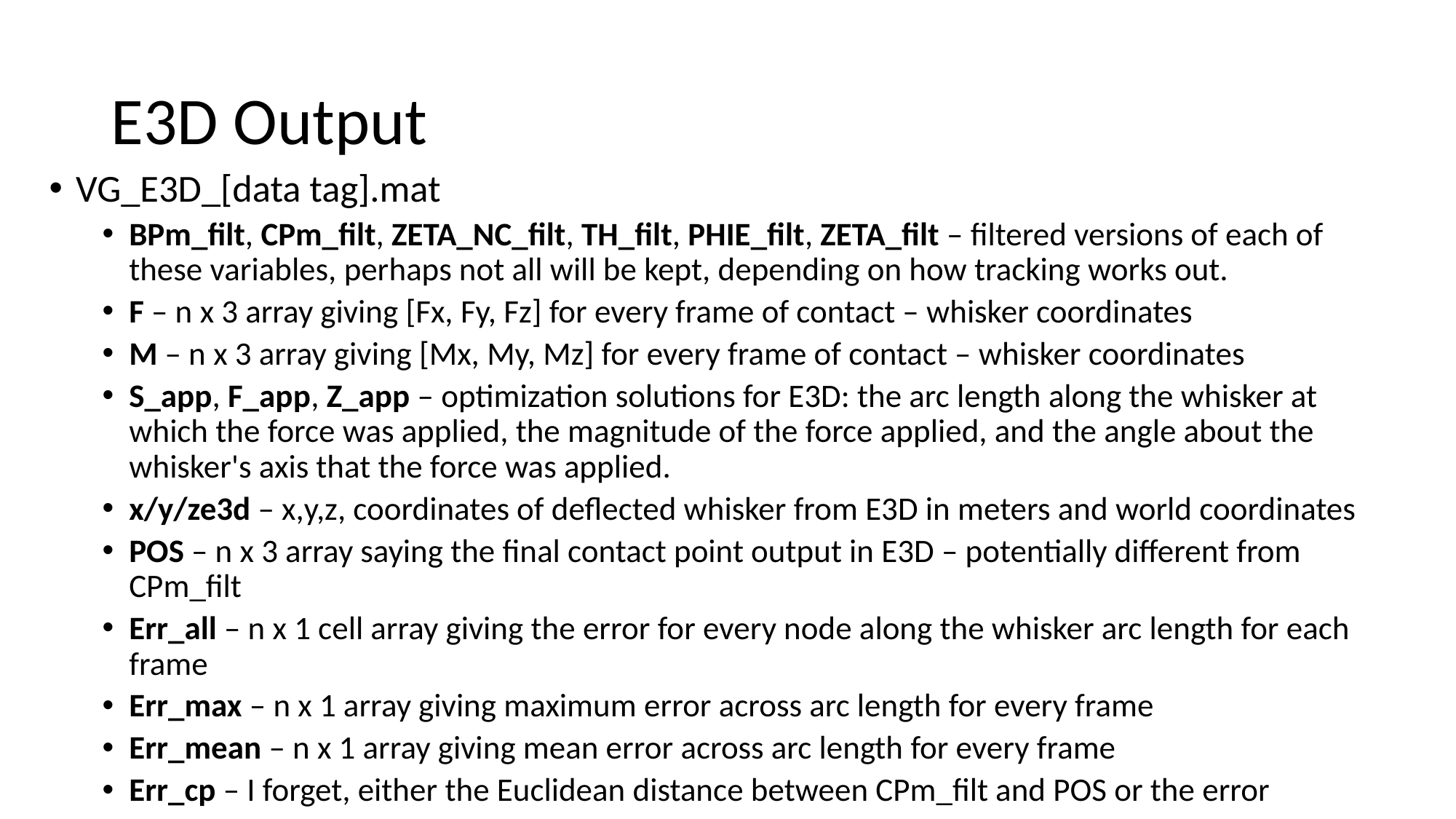

# E3D Output
VG_E3D_[data tag].mat
BPm_filt, CPm_filt, ZETA_NC_filt, TH_filt, PHIE_filt, ZETA_filt – filtered versions of each of these variables, perhaps not all will be kept, depending on how tracking works out.
F – n x 3 array giving [Fx, Fy, Fz] for every frame of contact – whisker coordinates
M – n x 3 array giving [Mx, My, Mz] for every frame of contact – whisker coordinates
S_app, F_app, Z_app – optimization solutions for E3D: the arc length along the whisker at which the force was applied, the magnitude of the force applied, and the angle about the whisker's axis that the force was applied.
x/y/ze3d – x,y,z, coordinates of deflected whisker from E3D in meters and world coordinates
POS – n x 3 array saying the final contact point output in E3D – potentially different from CPm_filt
Err_all – n x 1 cell array giving the error for every node along the whisker arc length for each frame
Err_max – n x 1 array giving maximum error across arc length for every frame
Err_mean – n x 1 array giving mean error across arc length for every frame
Err_cp – I forget, either the Euclidean distance between CPm_filt and POS or the error